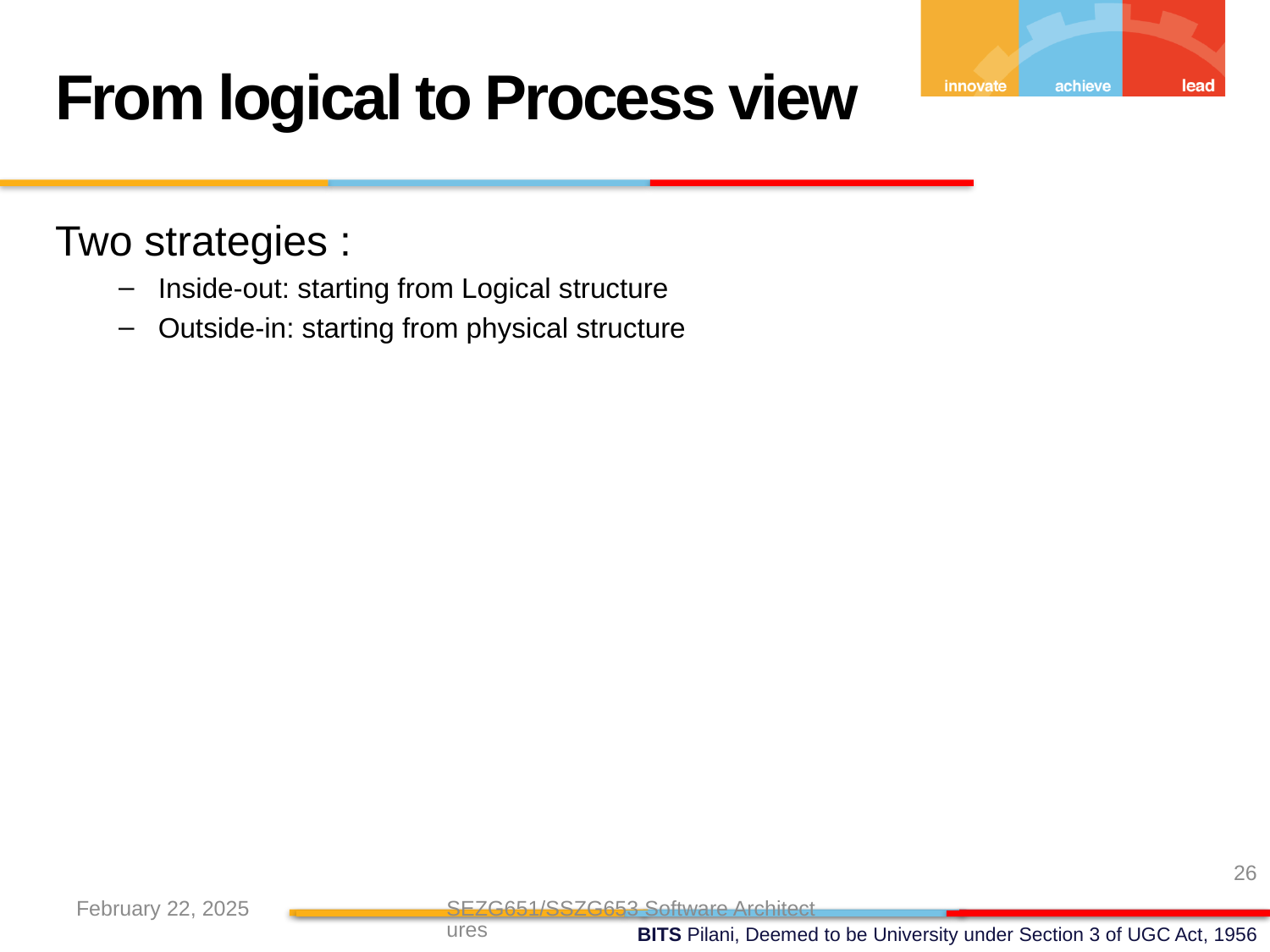

From logical to Process view
Two strategies :
Inside-out: starting from Logical structure
Outside-in: starting from physical structure
26
February 22, 2025
SEZG651/SSZG653 Software Architectures